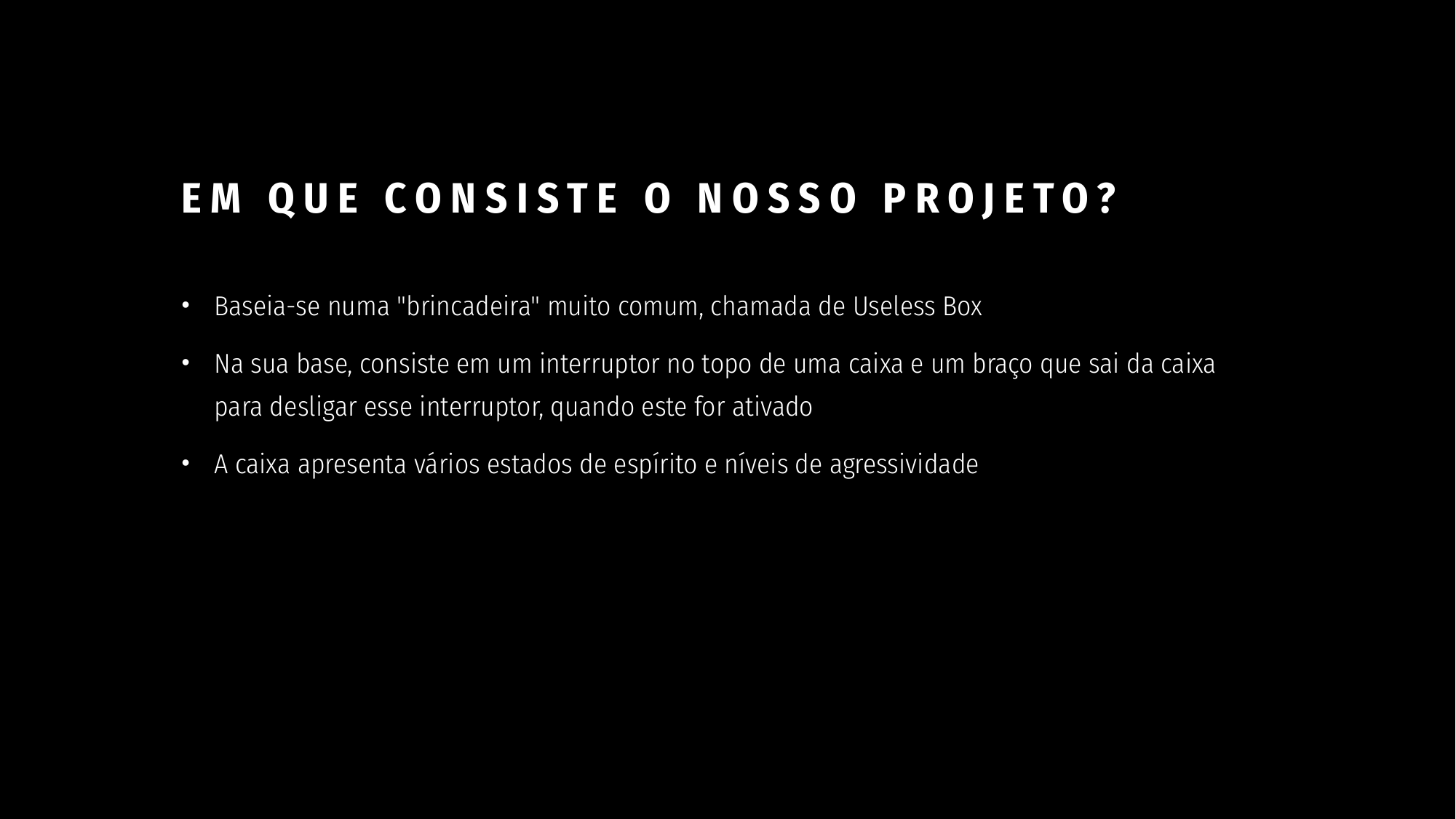

# EM QUE CONSISTE o nosso projeto?
Baseia-se numa "brincadeira" muito comum, chamada de Useless Box
Na sua base, consiste em um interruptor no topo de uma caixa e um braço que sai da caixa para desligar esse interruptor, quando este for ativado
A caixa apresenta vários estados de espírito e níveis de agressividade